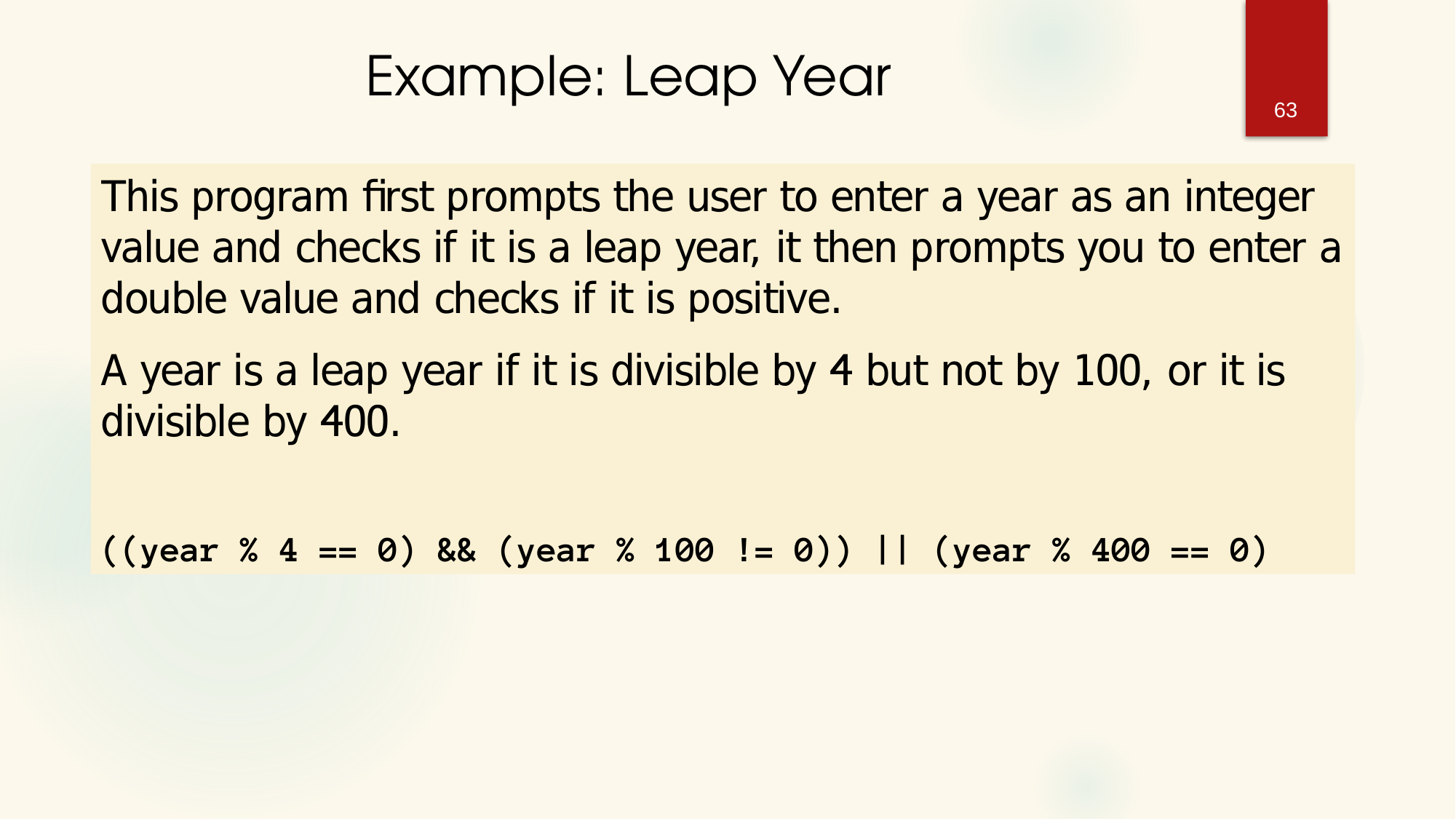

63
# Example: Leap Year
This program first prompts the user to enter a year as an integer value and checks if it is a leap year, it then prompts you to enter a double value and checks if it is positive.
A year is a leap year if it is divisible by 4 but not by 100, or it is divisible by 400.

((year % 4 == 0) && (year % 100 != 0)) || (year % 400 == 0)